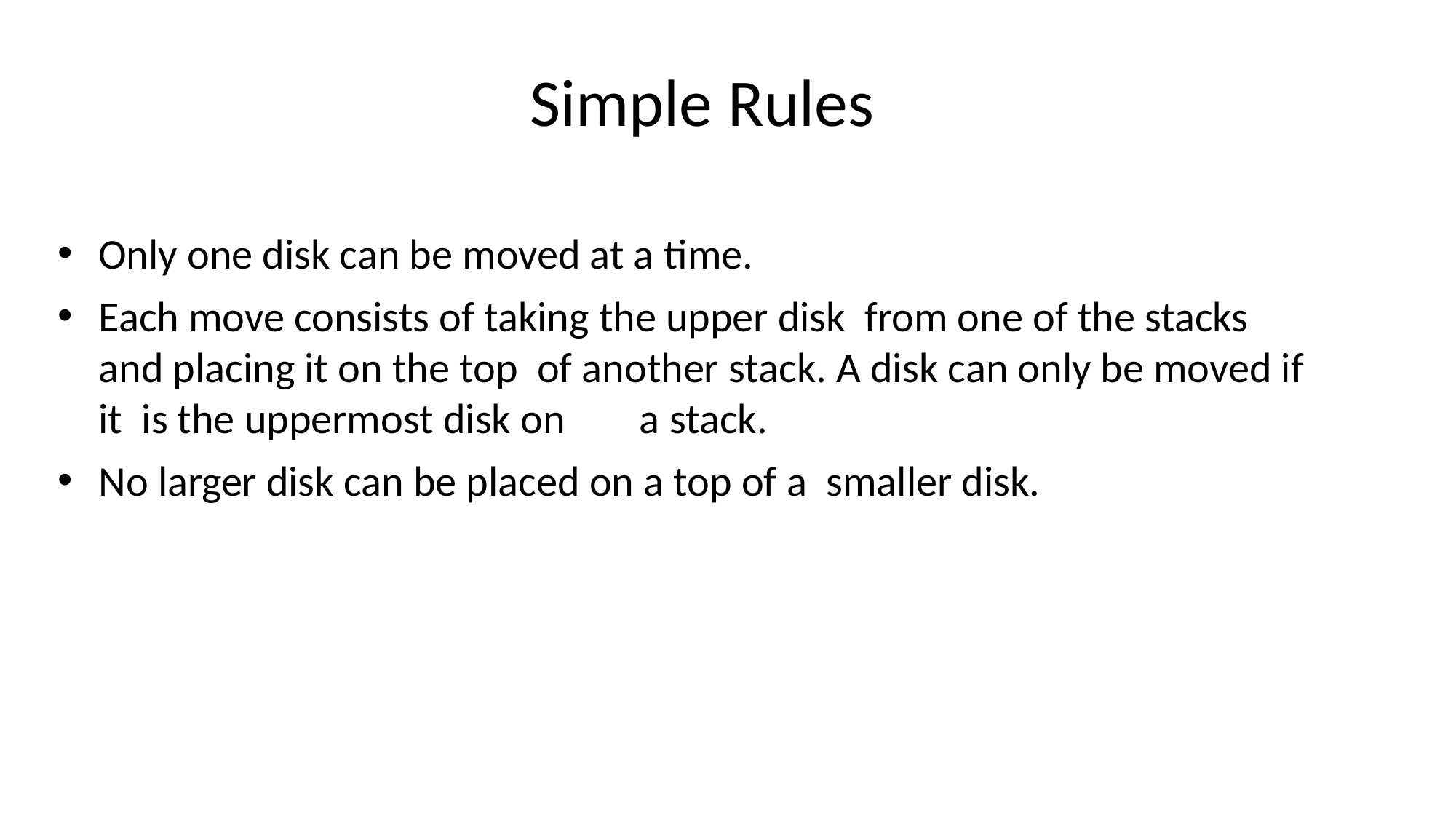

# Simple Rules
Only one disk can be moved at a time.
Each move consists of taking the upper disk  from one of the stacks and placing it on the top  of another stack. A disk can only be moved if it  is the uppermost disk on	a stack.
No larger disk can be placed on a top of a  smaller disk.